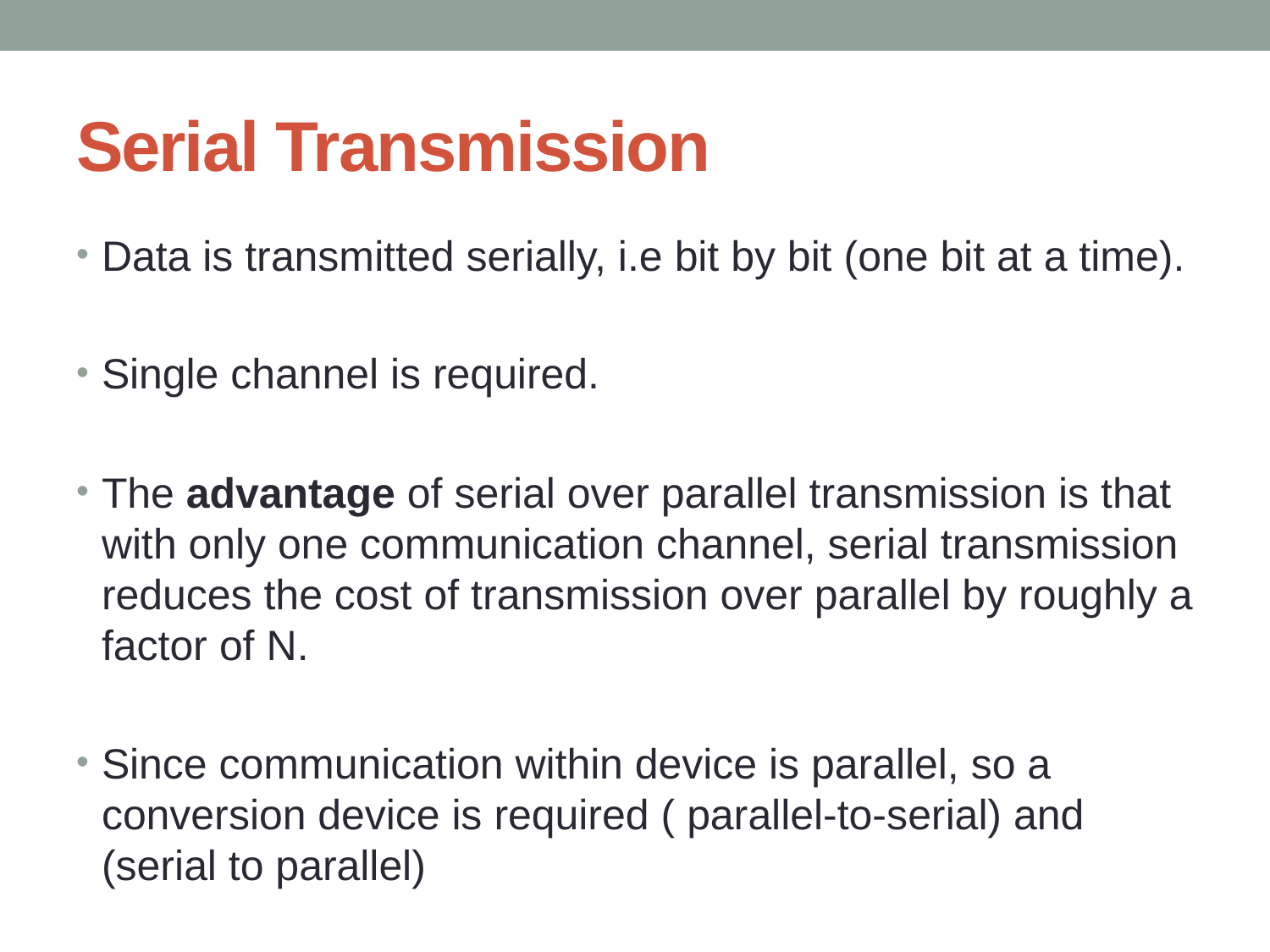

# Serial Transmission
Data is transmitted serially, i.e bit by bit (one bit at a time).

Single channel is required.

The advantage of serial over parallel transmission is that with only one communication channel, serial transmission reduces the cost of transmission over parallel by roughly a factor of N.

Since communication within device is parallel, so a conversion device is required ( parallel-to-serial) and (serial to parallel)